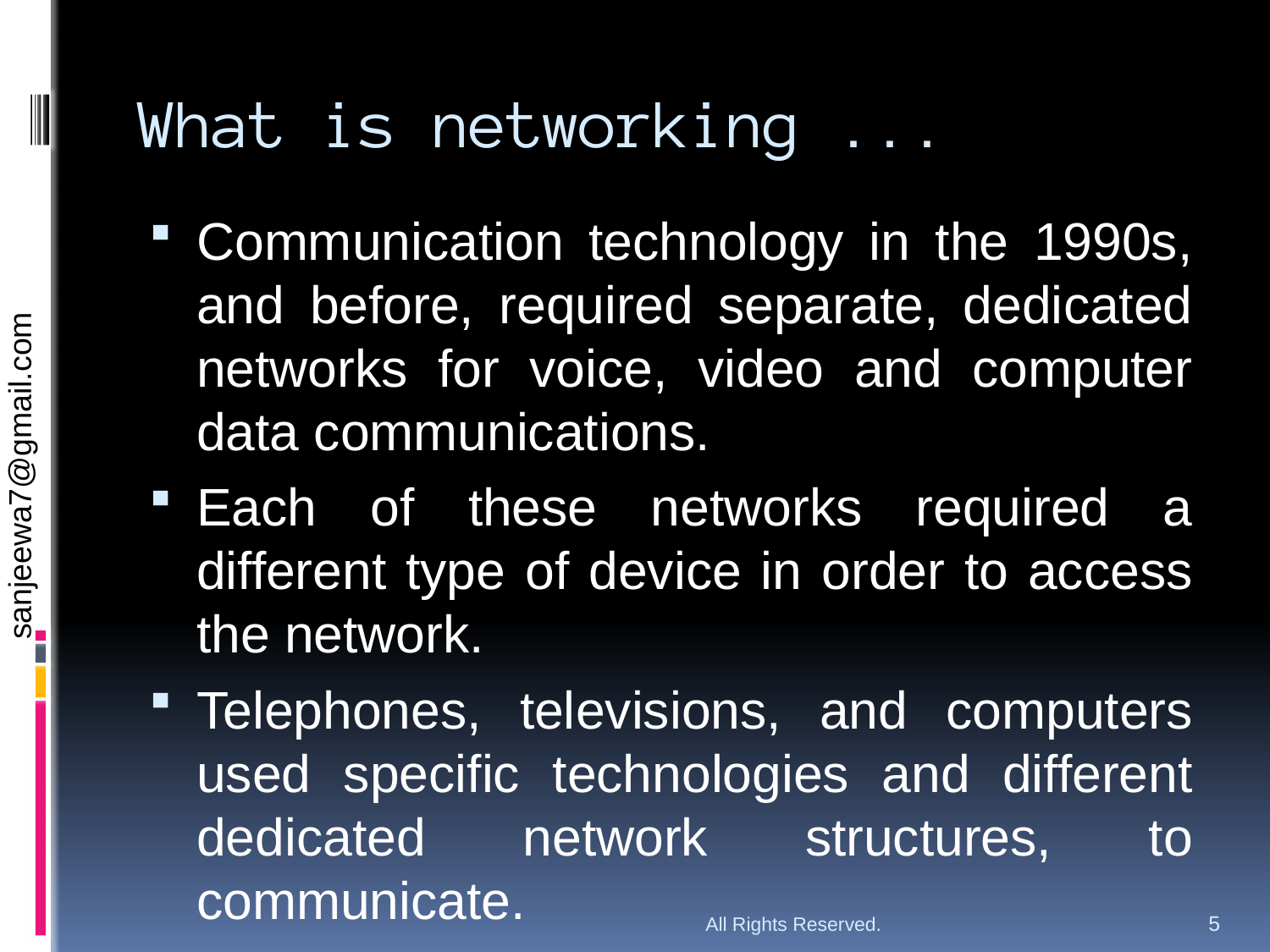

# What is networking ...
Communication technology in the 1990s, and before, required separate, dedicated networks for voice, video and computer data communications.
Each of these networks required a different type of device in order to access the network.
Telephones, televisions, and computers used specific technologies and different dedicated network structures, to communicate.
All Rights Reserved.
5